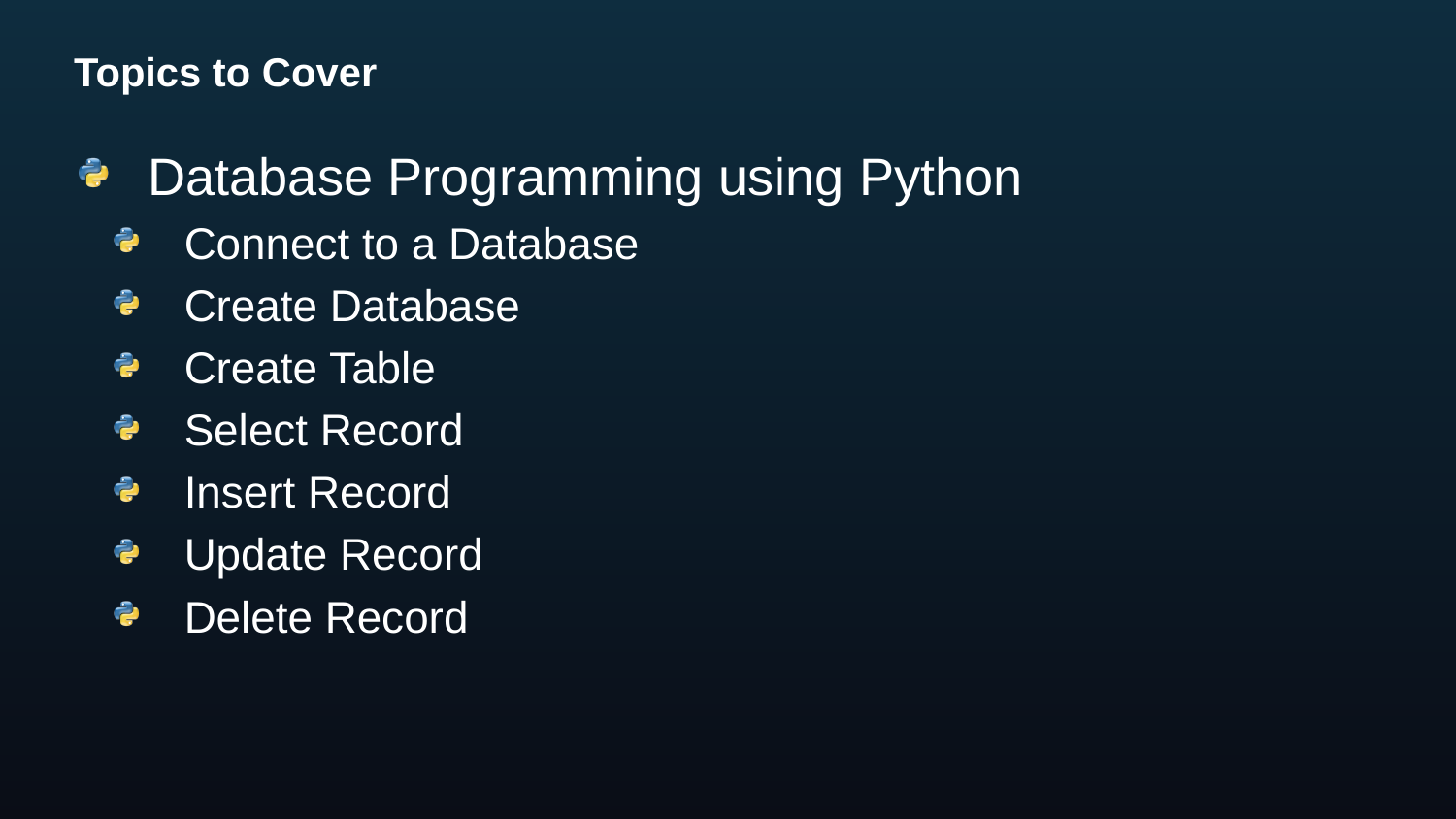

# Topics to Cover
Database Programming using Python
Connect to a Database
Create Database
Create Table
Select Record
Insert Record
Update Record
Delete Record